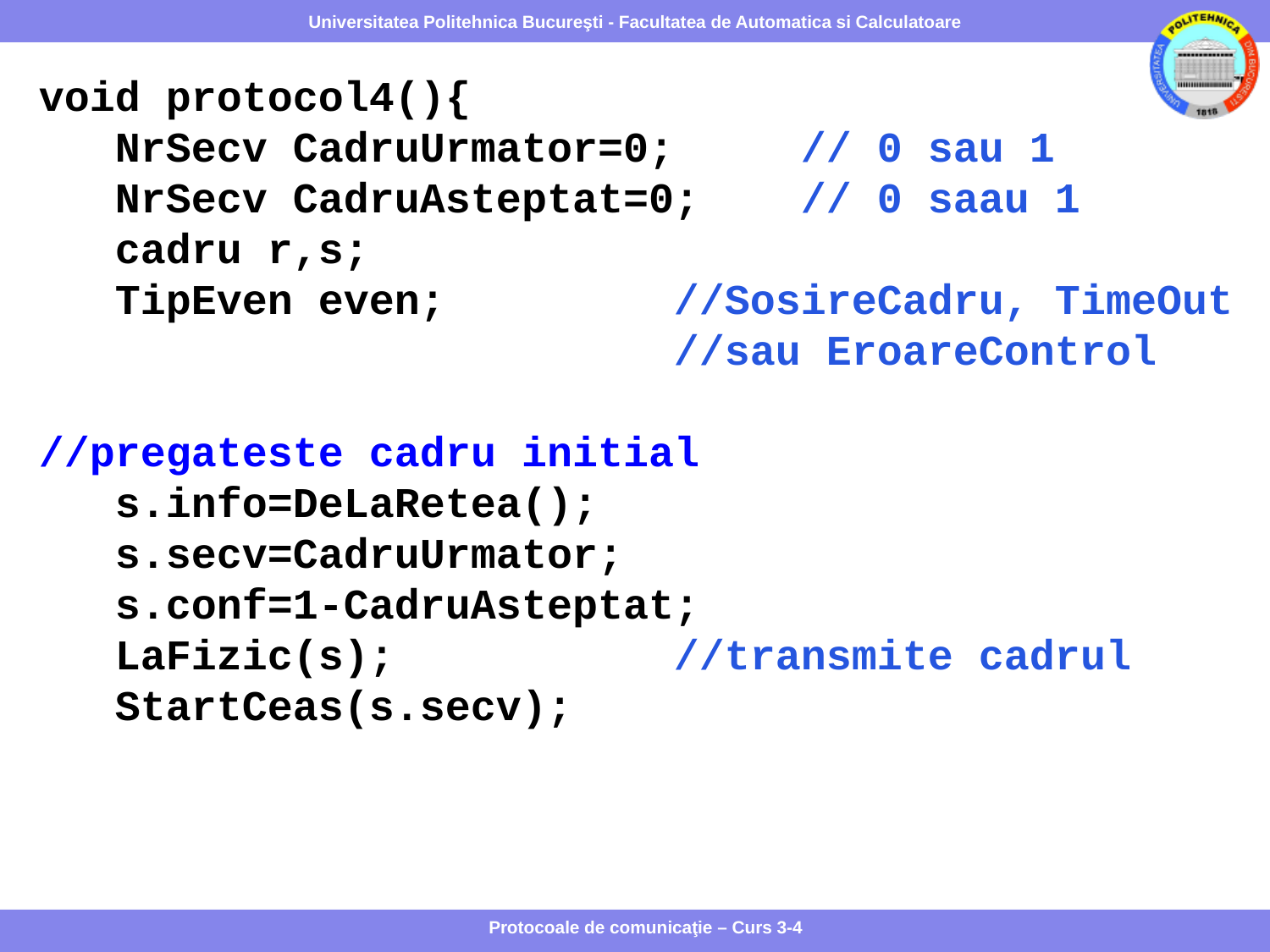

void protocol4(){
   NrSecv CadruUrmator=0;	// 0 sau 1
   NrSecv CadruAsteptat=0;	// 0 saau 1
   cadru r,s;
   TipEven even;     	//SosireCadru, TimeOut
               	   	//sau EroareControl

//pregateste cadru initial
   s.info=DeLaRetea();
   s.secv=CadruUrmator;
   s.conf=1-CadruAsteptat;
   LaFizic(s);			//transmite cadrul
   StartCeas(s.secv);
Protocoale de comunicaţie – Curs 3-4